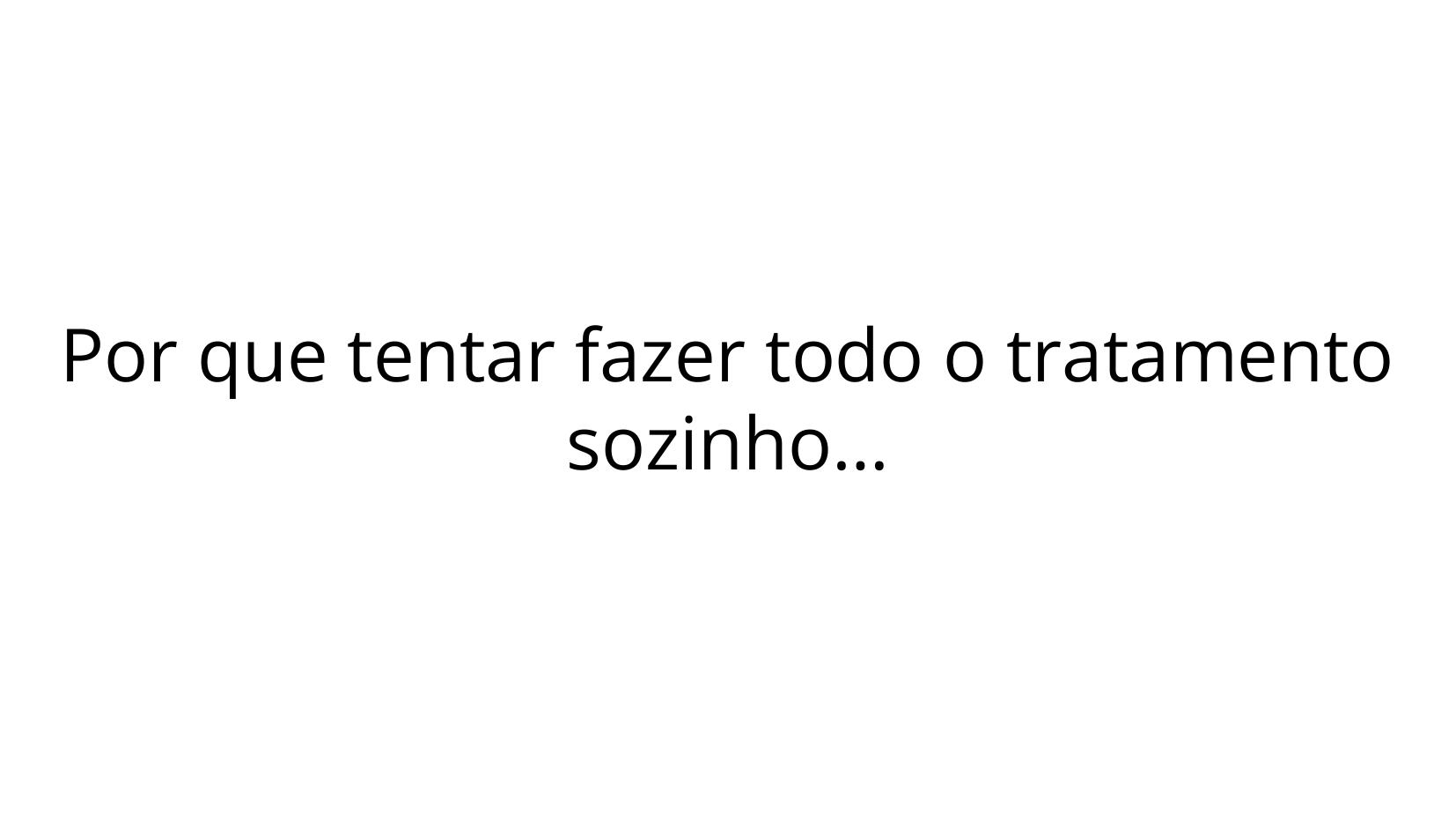

Por que tentar fazer todo o tratamento sozinho…